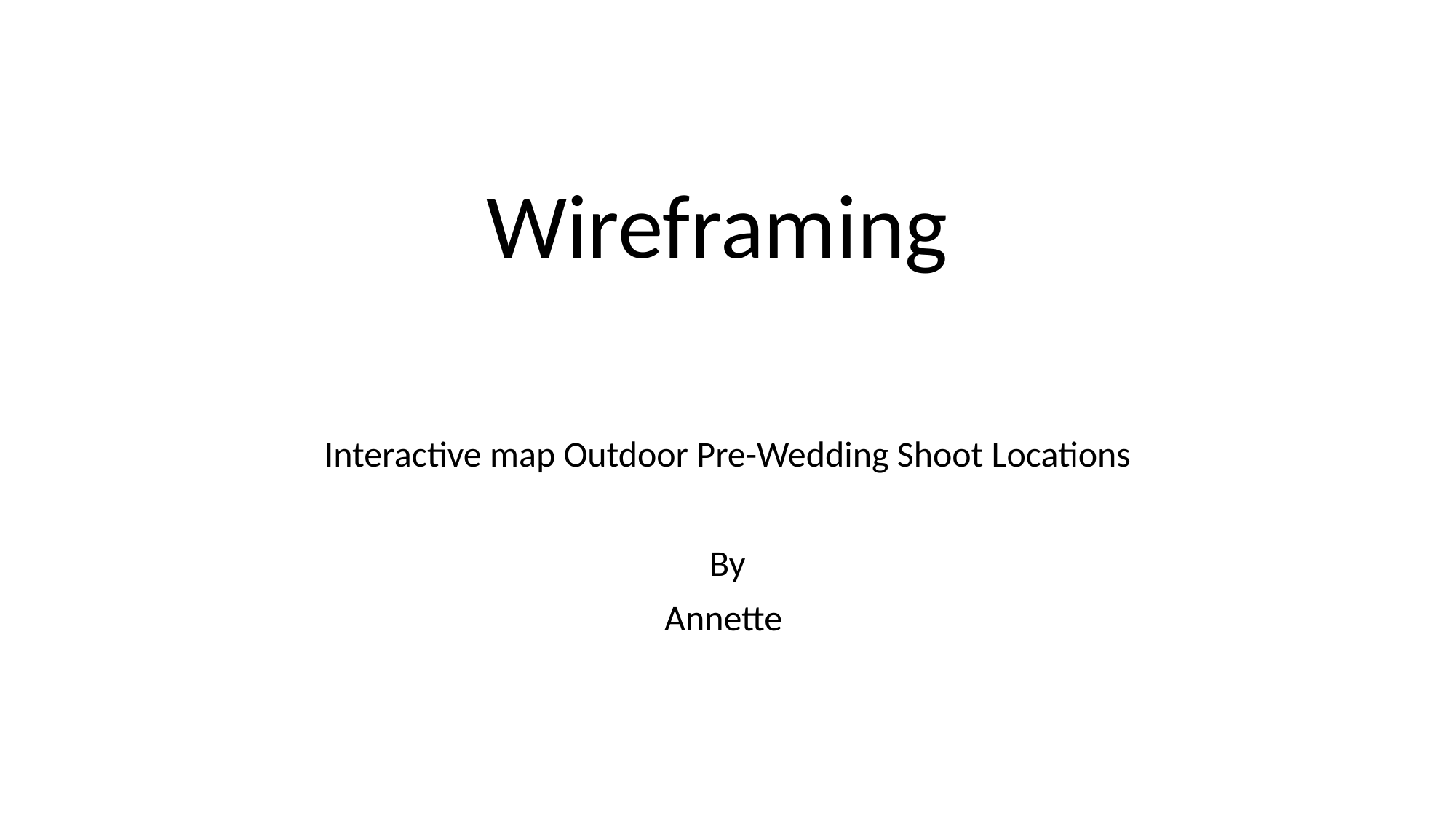

# Wireframing
Interactive map Outdoor Pre-Wedding Shoot Locations

By
Annette